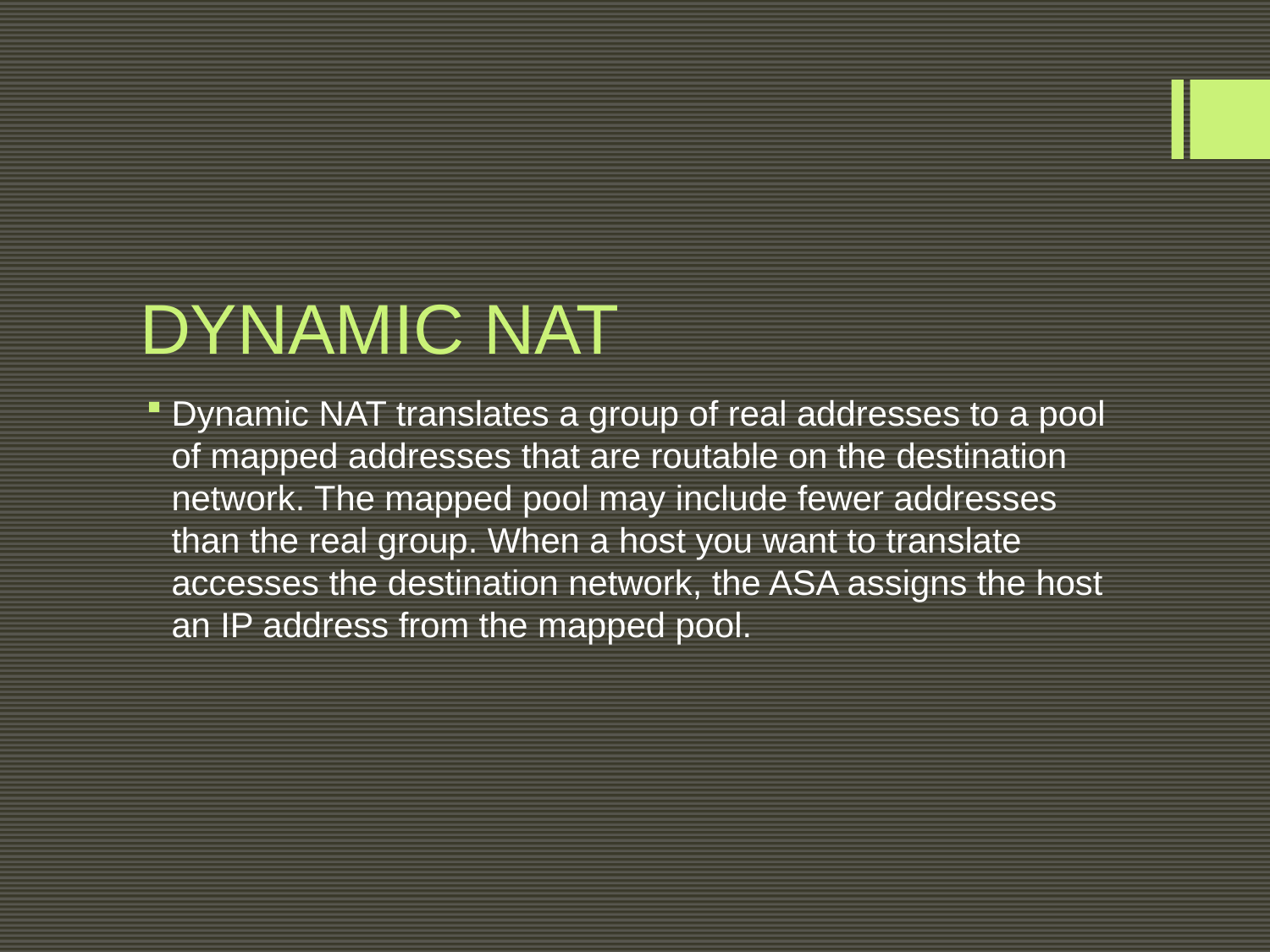

# DYNAMIC NAT
Dynamic NAT translates a group of real addresses to a pool of mapped addresses that are routable on the destination network. The mapped pool may include fewer addresses than the real group. When a host you want to translate accesses the destination network, the ASA assigns the host an IP address from the mapped pool.